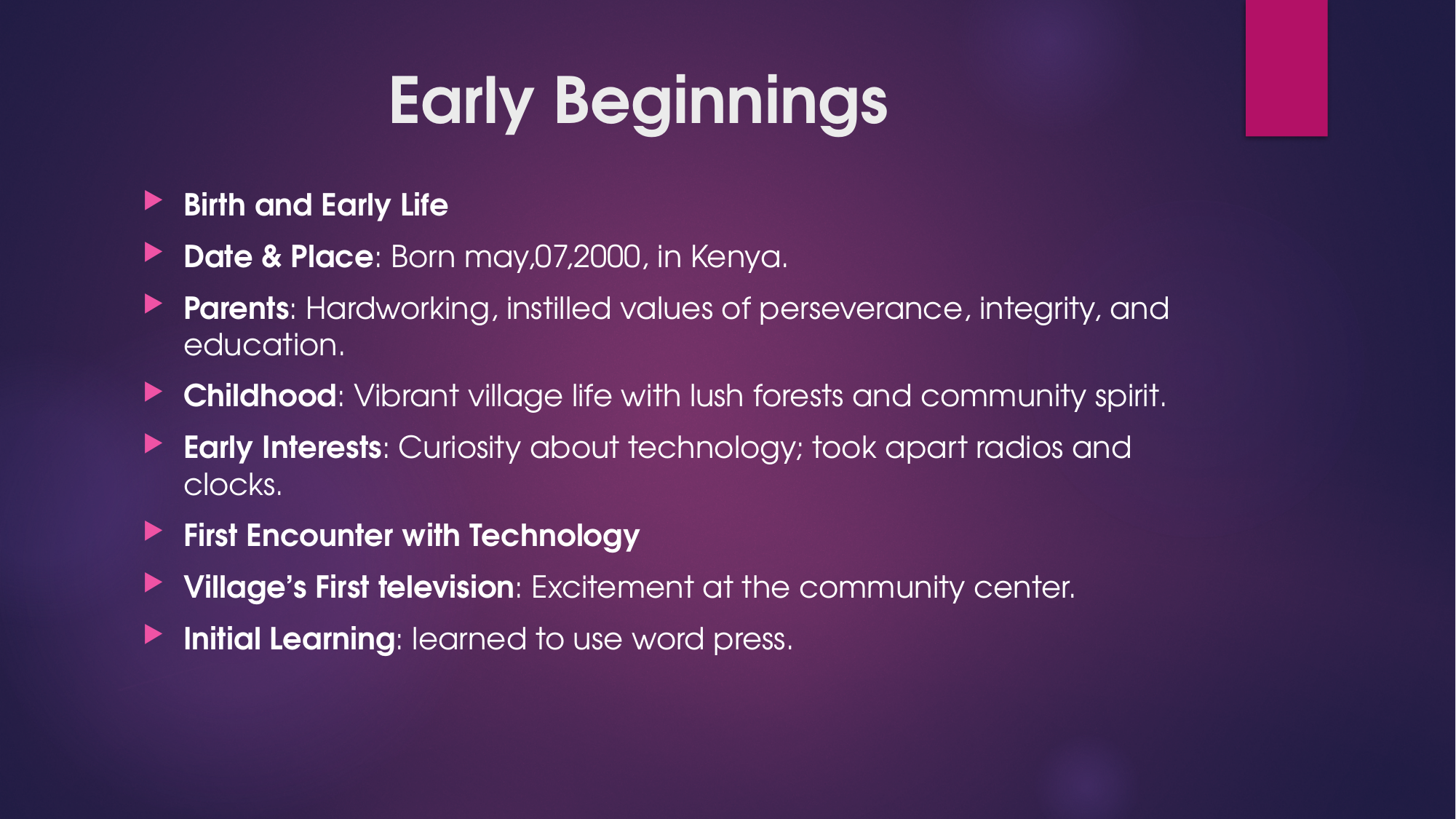

# Early Beginnings
Birth and Early Life
Date & Place: Born may,07,2000, in Kenya.
Parents: Hardworking, instilled values of perseverance, integrity, and education.
Childhood: Vibrant village life with lush forests and community spirit.
Early Interests: Curiosity about technology; took apart radios and clocks.
First Encounter with Technology
Village’s First television: Excitement at the community center.
Initial Learning: learned to use word press.